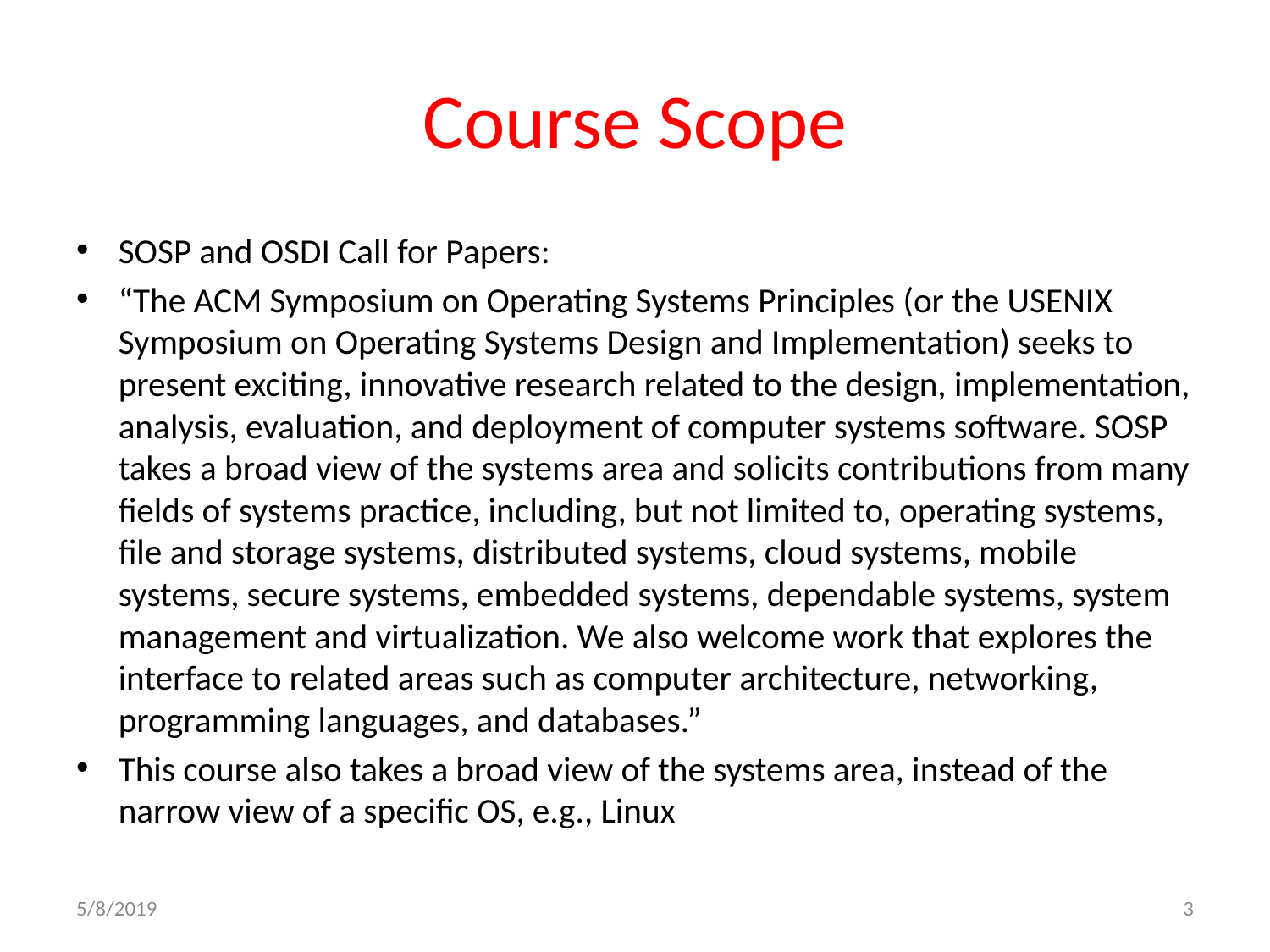

# Course Scope
SOSP and OSDI Call for Papers:
“The ACM Symposium on Operating Systems Principles (or the USENIX Symposium on Operating Systems Design and Implementation) seeks to present exciting, innovative research related to the design, implementation, analysis, evaluation, and deployment of computer systems software. SOSP takes a broad view of the systems area and solicits contributions from many fields of systems practice, including, but not limited to, operating systems, file and storage systems, distributed systems, cloud systems, mobile systems, secure systems, embedded systems, dependable systems, system management and virtualization. We also welcome work that explores the interface to related areas such as computer architecture, networking, programming languages, and databases.”
This course also takes a broad view of the systems area, instead of the narrow view of a specific OS, e.g., Linux

5/8/2019
3